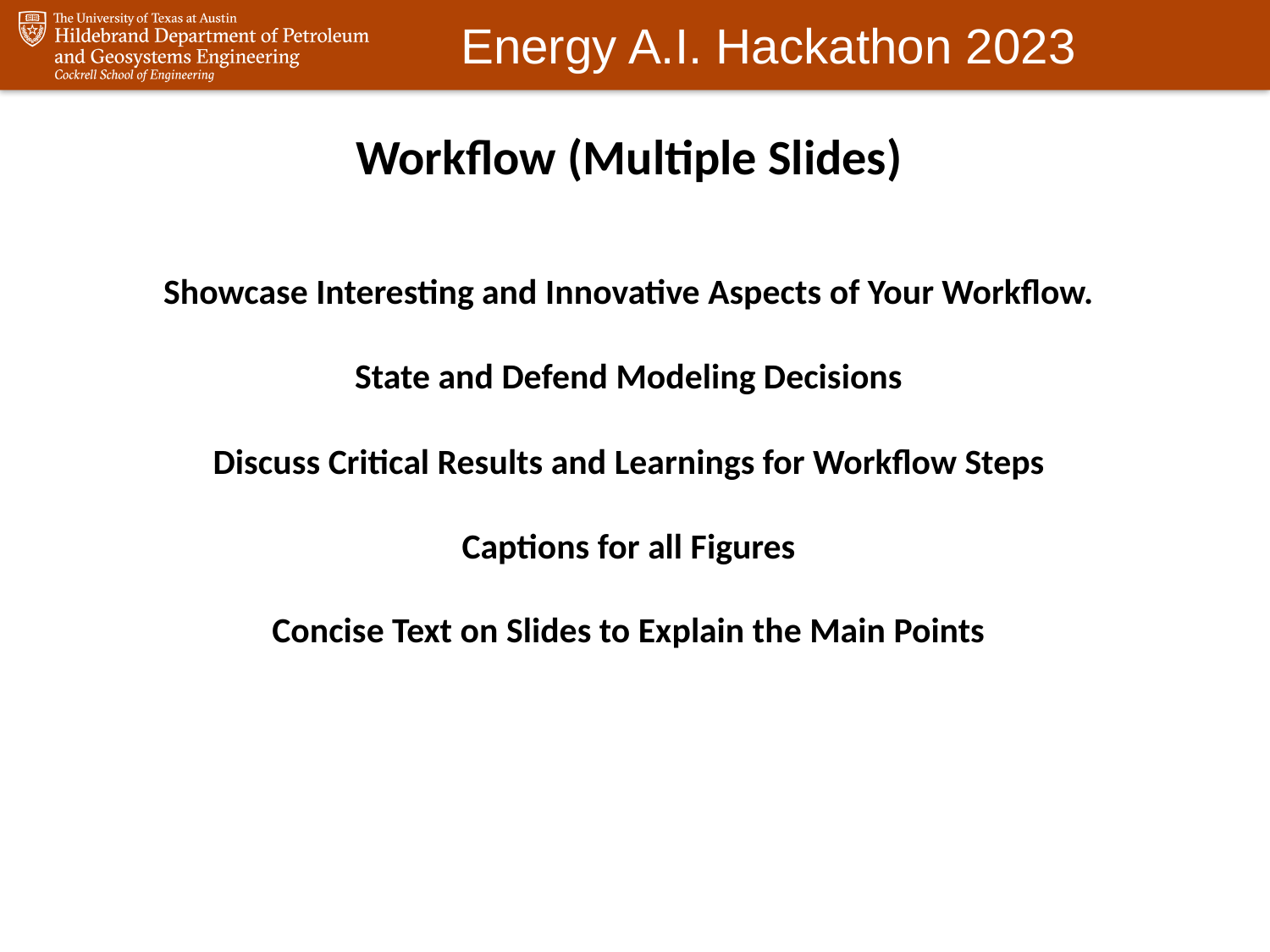

Workflow (Multiple Slides)

Showcase Interesting and Innovative Aspects of Your Workflow.

State and Defend Modeling Decisions

Discuss Critical Results and Learnings for Workflow Steps

Captions for all Figures

Concise Text on Slides to Explain the Main Points